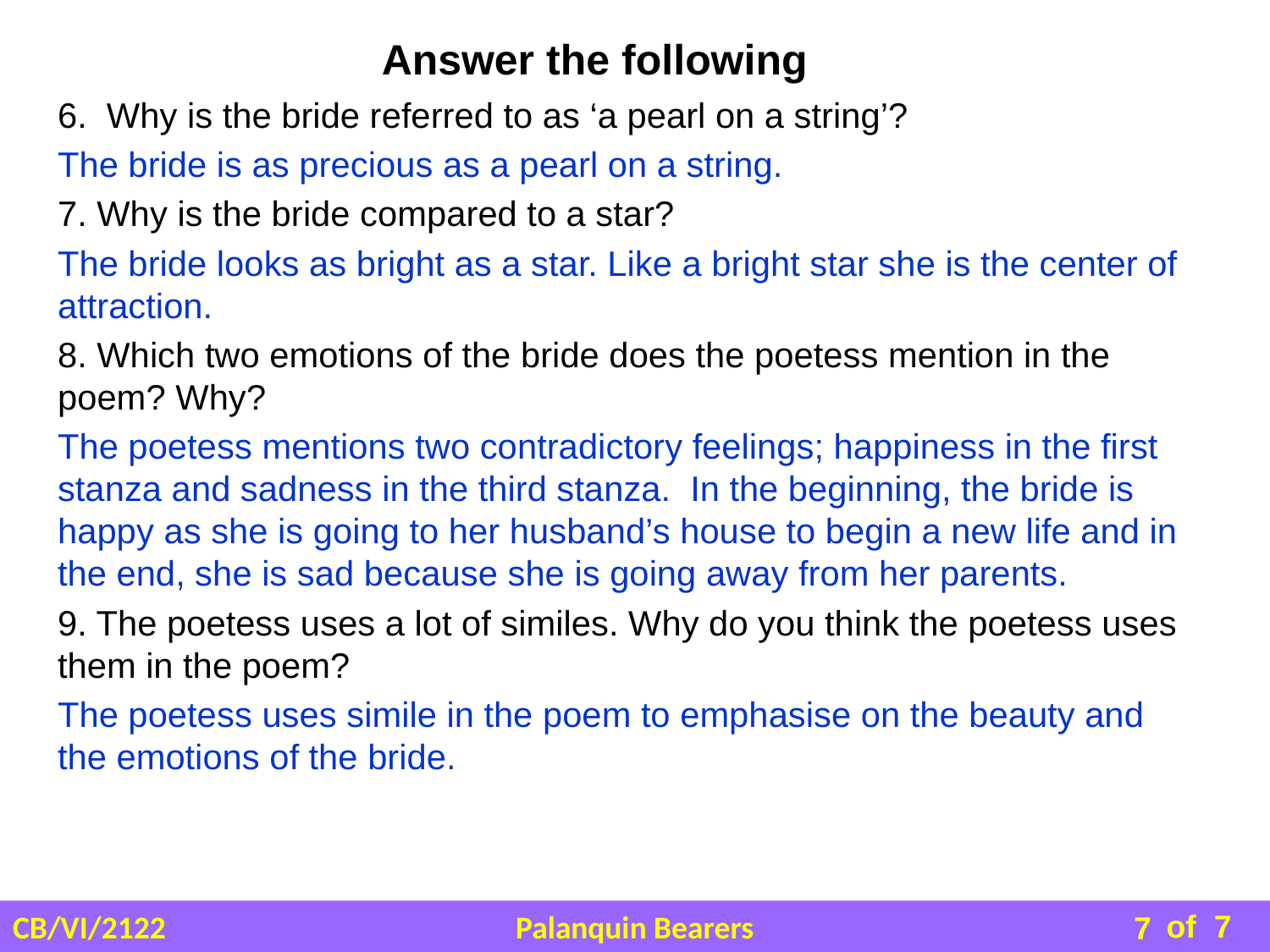

# Answer the following
6.  Why is the bride referred to as ‘a pearl on a string’?
The bride is as precious as a pearl on a string.
7. Why is the bride compared to a star?
The bride looks as bright as a star. Like a bright star she is the center of attraction.
8. Which two emotions of the bride does the poetess mention in the poem? Why?
The poetess mentions two contradictory feelings; happiness in the first stanza and sadness in the third stanza.  In the beginning, the bride is happy as she is going to her husband’s house to begin a new life and in the end, she is sad because she is going away from her parents.
9. The poetess uses a lot of similes. Why do you think the poetess uses them in the poem?
The poetess uses simile in the poem to emphasise on the beauty and the emotions of the bride.

7